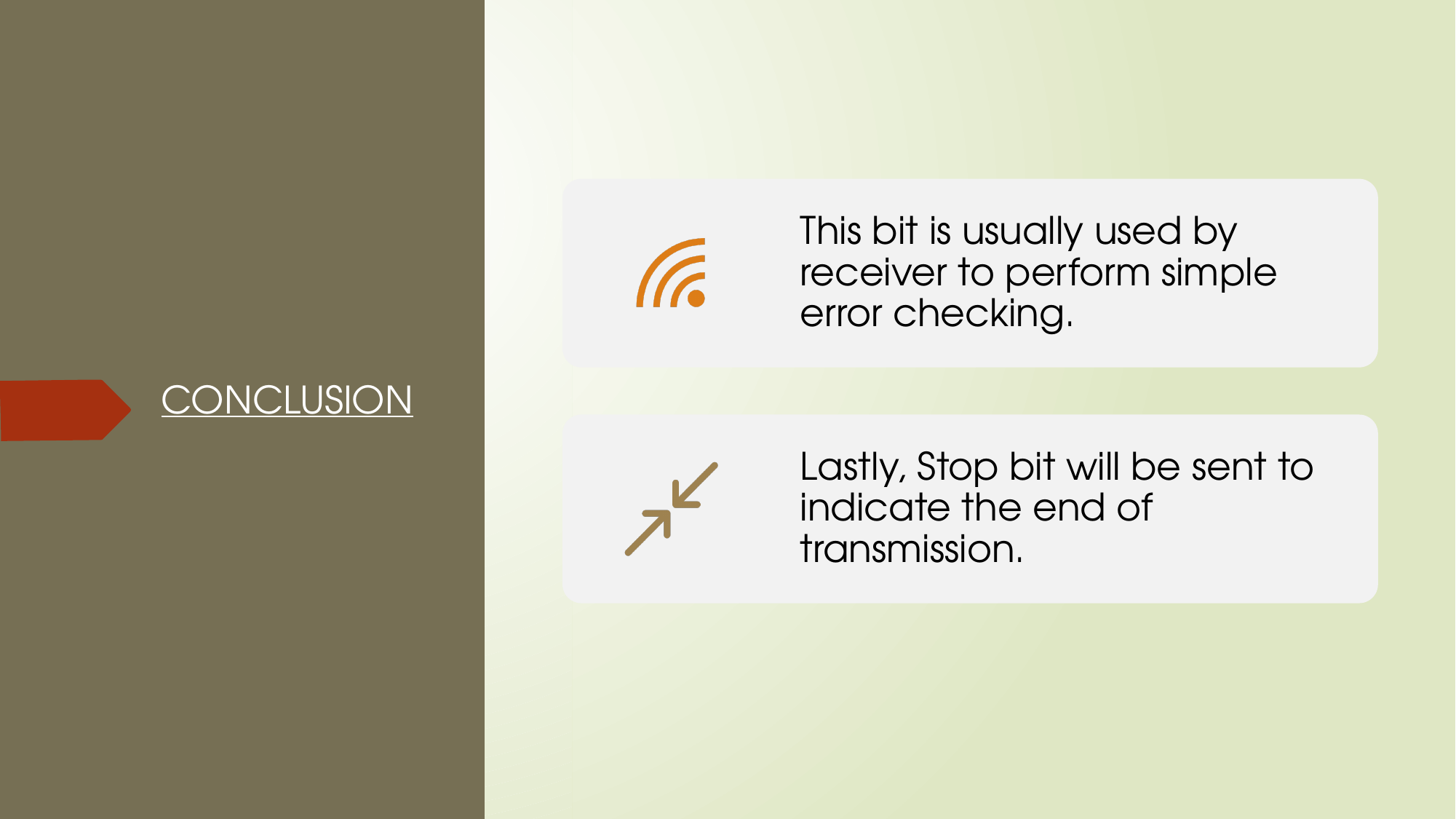

This bit is usually used by receiver to perform simple error checking.
Lastly, Stop bit will be sent to indicate the end of transmission.
# CONCLUSION